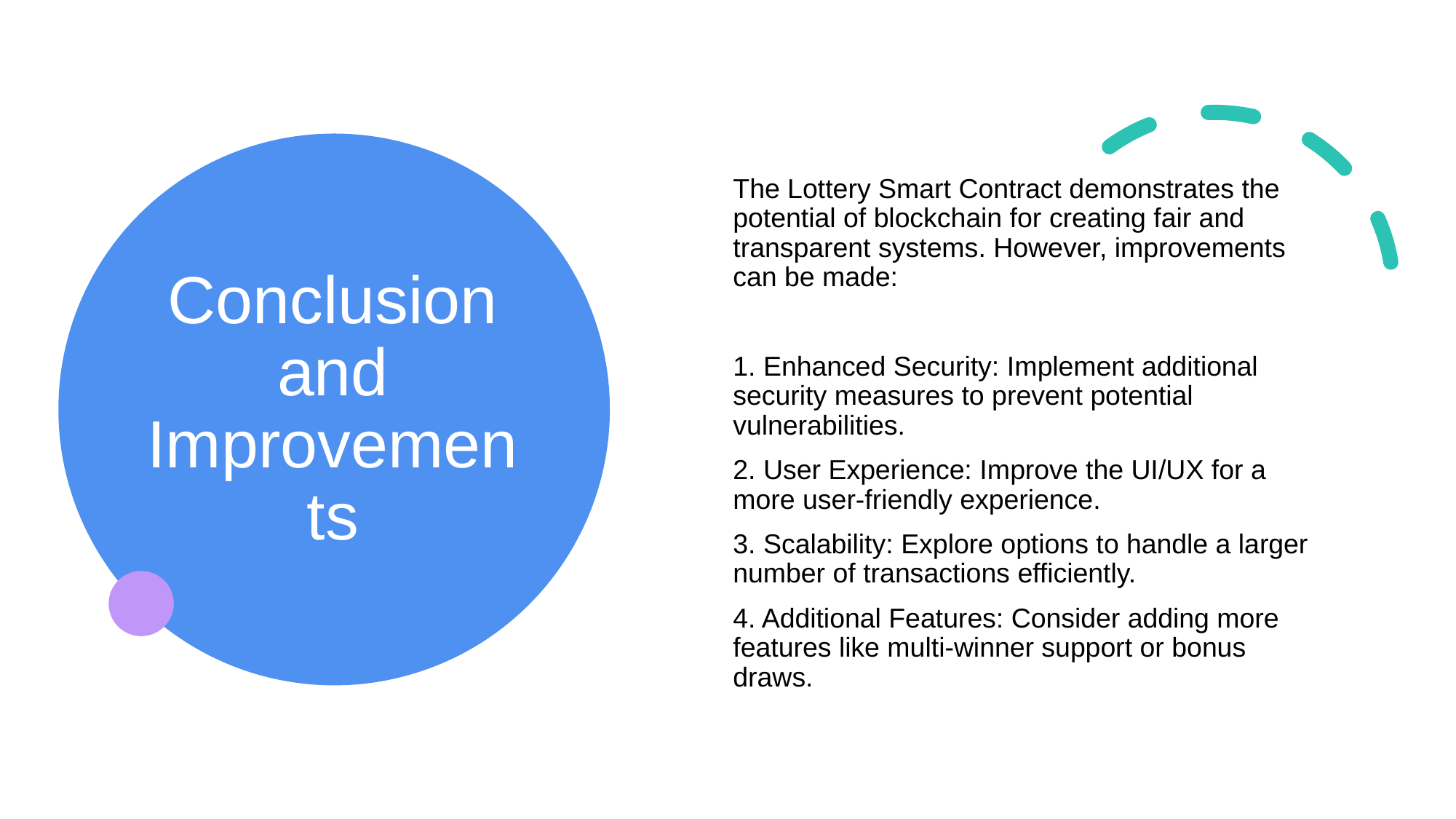

# Conclusion and Improvements
The Lottery Smart Contract demonstrates the potential of blockchain for creating fair and transparent systems. However, improvements can be made:

1. Enhanced Security: Implement additional security measures to prevent potential vulnerabilities.
2. User Experience: Improve the UI/UX for a more user-friendly experience.
3. Scalability: Explore options to handle a larger number of transactions efficiently.
4. Additional Features: Consider adding more features like multi-winner support or bonus draws.